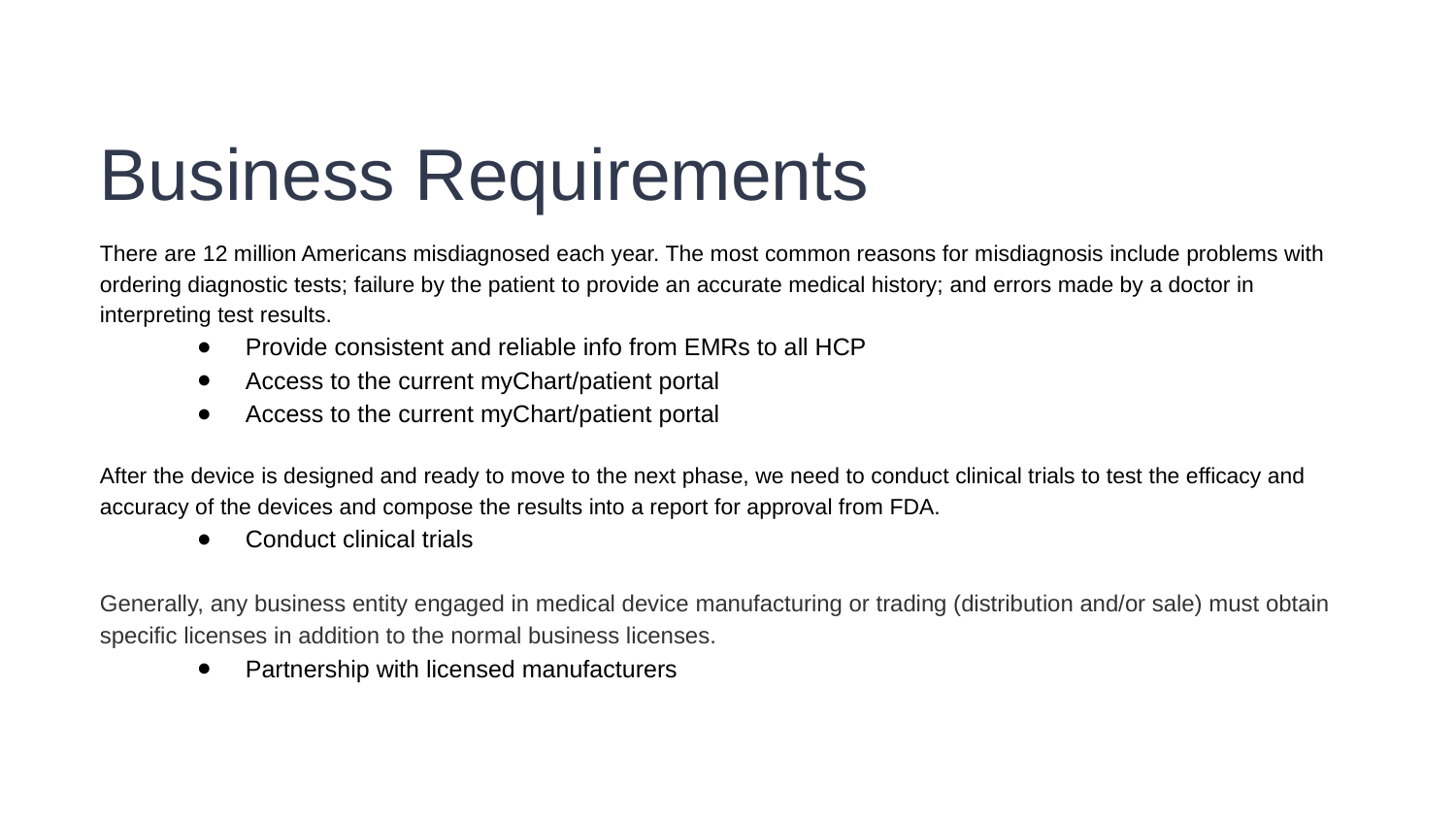

Business Requirements
There are 12 million Americans misdiagnosed each year. The most common reasons for misdiagnosis include problems with ordering diagnostic tests; failure by the patient to provide an accurate medical history; and errors made by a doctor in interpreting test results.
Provide consistent and reliable info from EMRs to all HCP
Access to the current myChart/patient portal
Access to the current myChart/patient portal

After the device is designed and ready to move to the next phase, we need to conduct clinical trials to test the efficacy and accuracy of the devices and compose the results into a report for approval from FDA.
Conduct clinical trials

Generally, any business entity engaged in medical device manufacturing or trading (distribution and/or sale) must obtain specific licenses in addition to the normal business licenses.
Partnership with licensed manufacturers